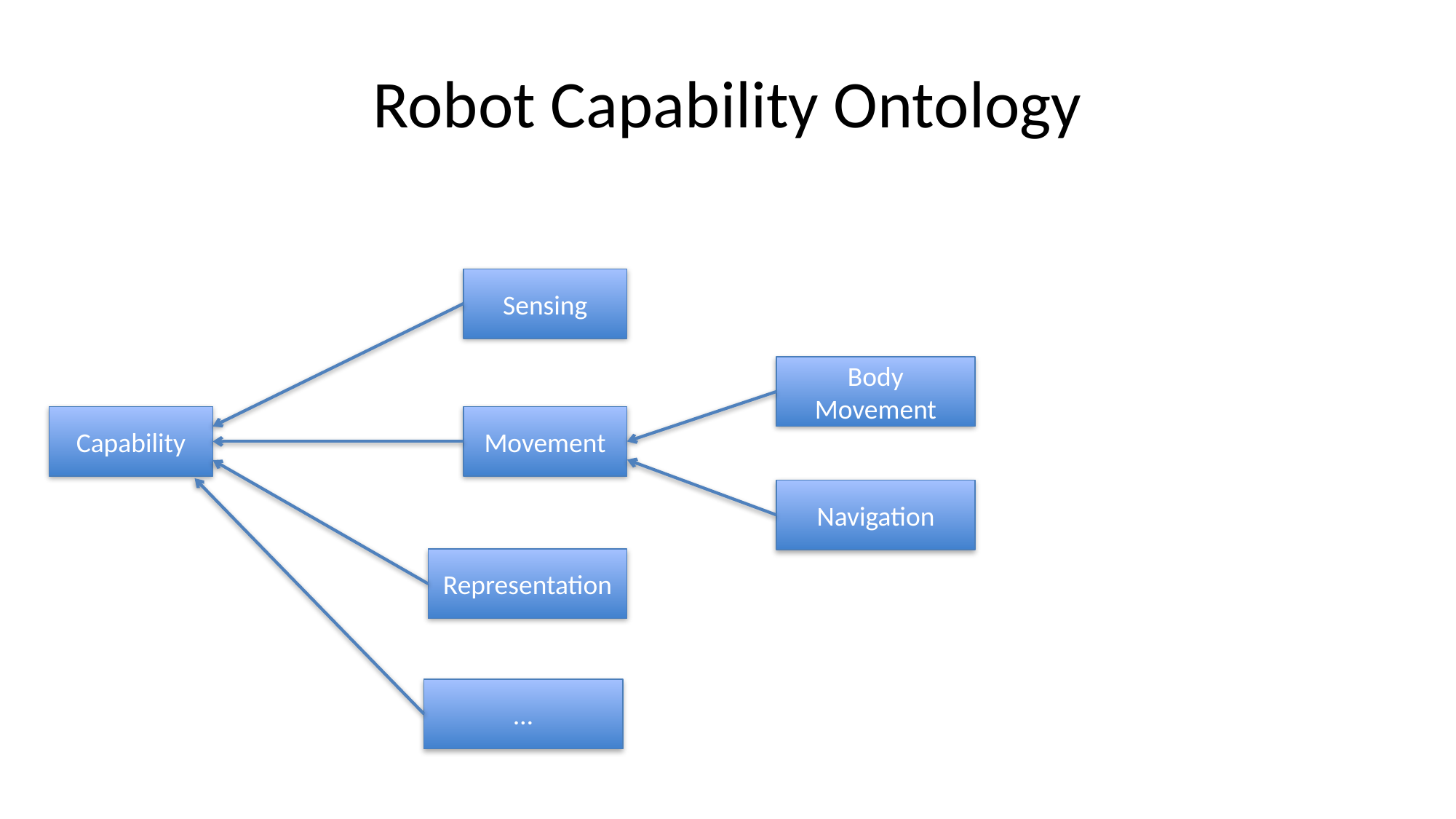

# Robot Capability Ontology
Sensing
Body Movement
Capability
Movement
Navigation
Representation
…